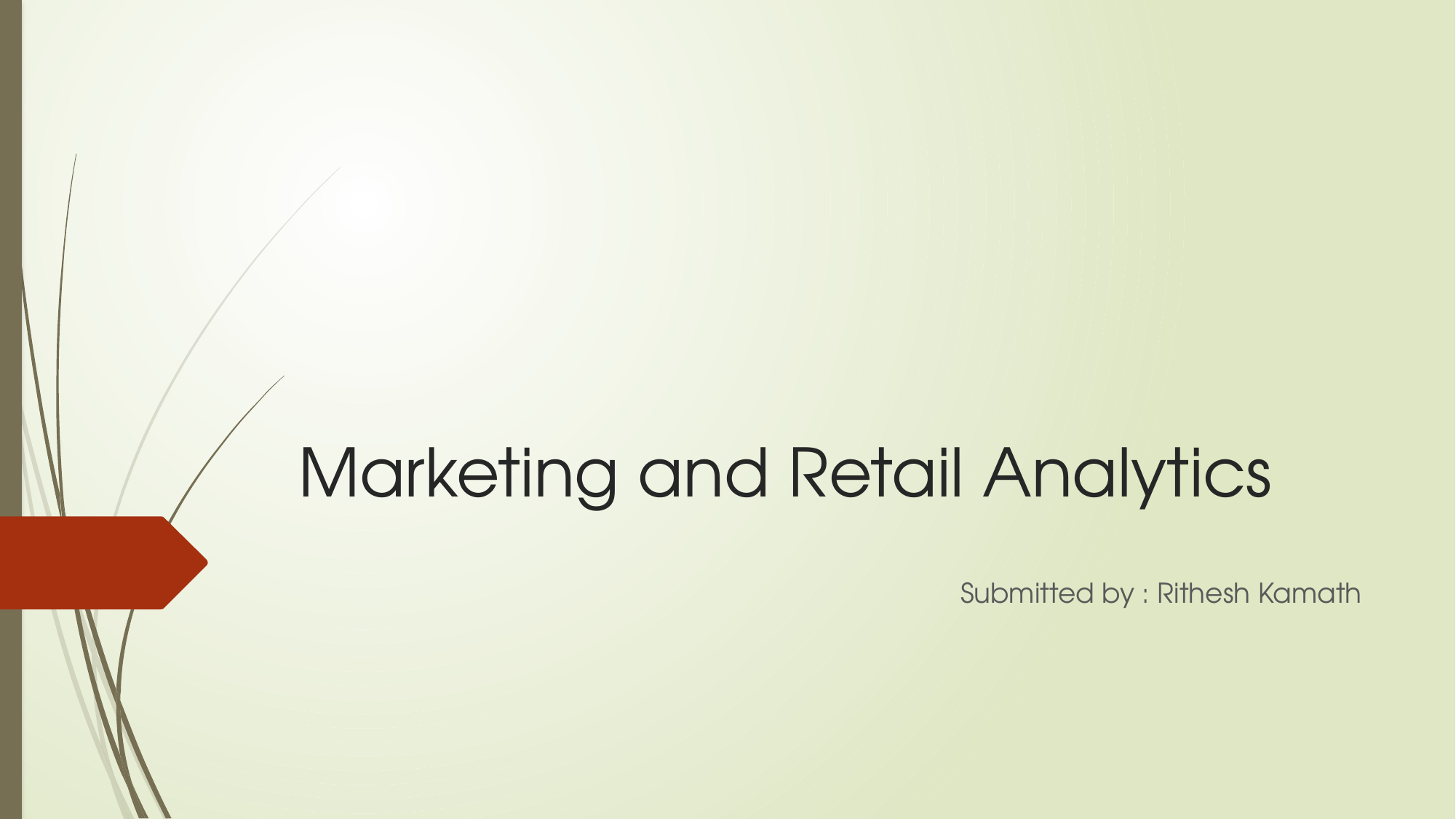

# Marketing and Retail Analytics
Submitted by : Rithesh Kamath